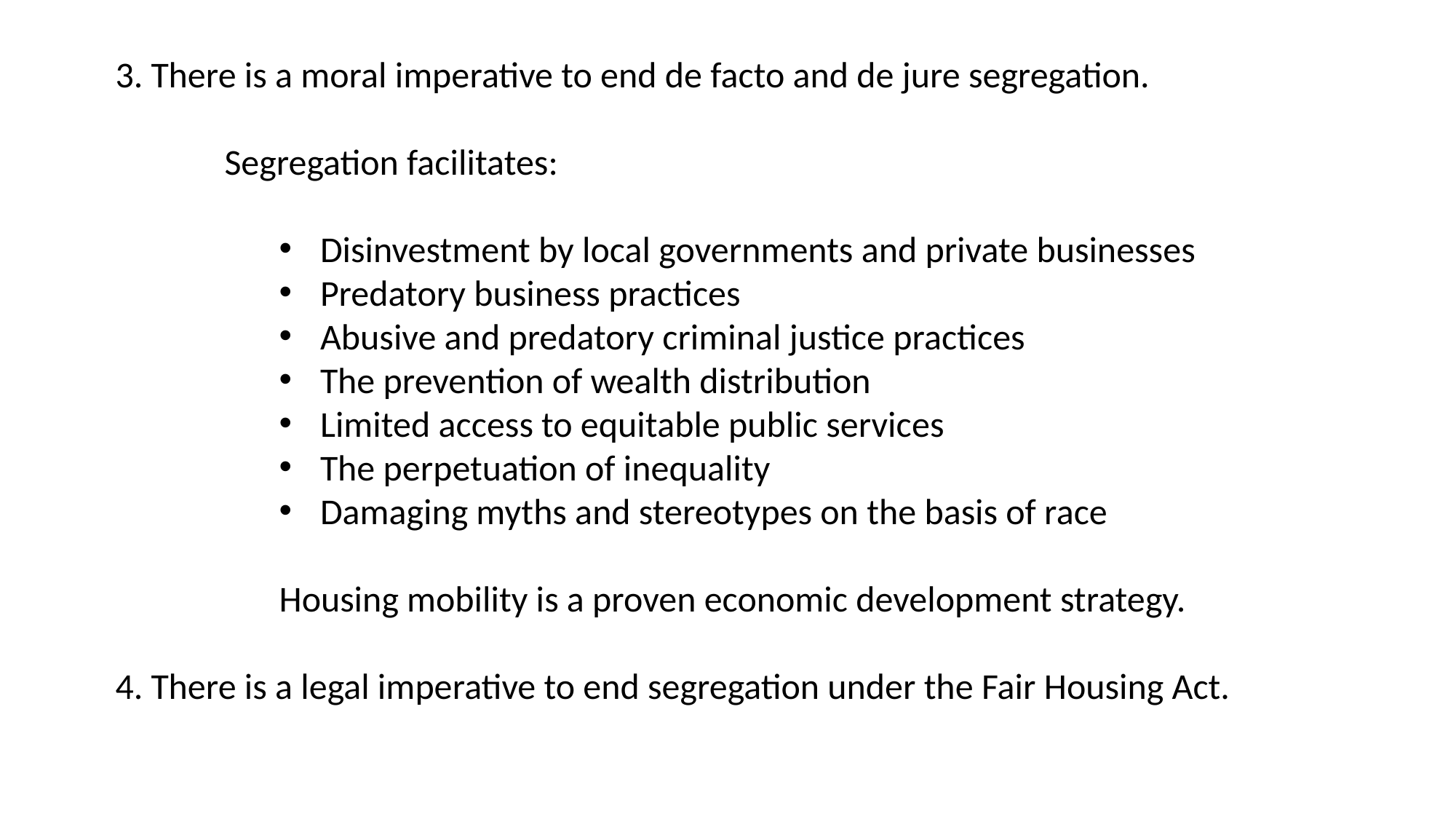

3. There is a moral imperative to end de facto and de jure segregation.

     	Segregation facilitates:

Disinvestment by local governments and private businesses
Predatory business practices
Abusive and predatory criminal justice practices
The prevention of wealth distribution
Limited access to equitable public services
The perpetuation of inequality
Damaging myths and stereotypes on the basis of race

	Housing mobility is a proven economic development strategy.

4. There is a legal imperative to end segregation under the Fair Housing Act.